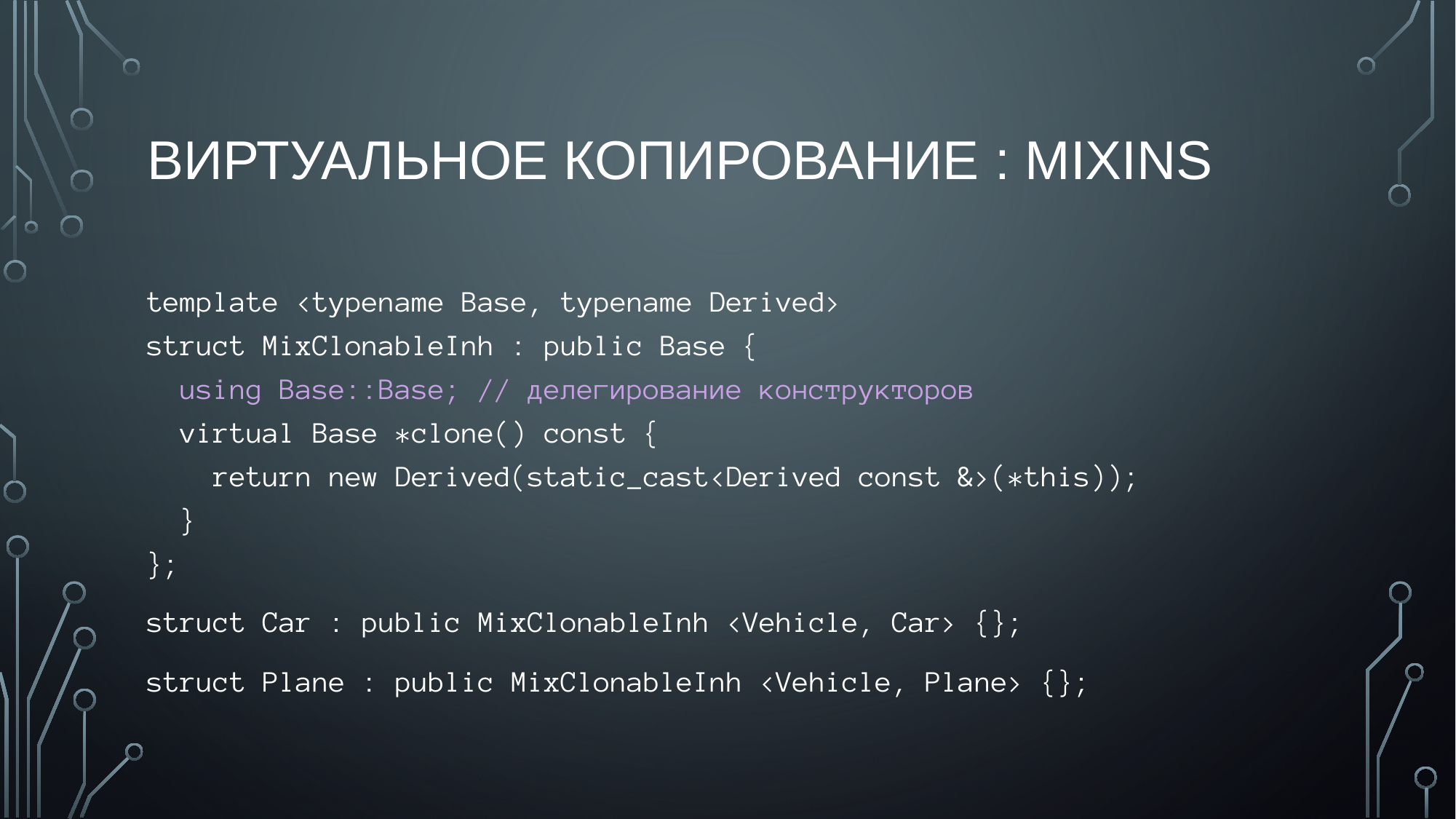

# виртуальное копирование : MIXINs
template <typename Base, typename Derived>
struct MixClonableInh : public Base {
  using Base::Base; // делегирование конструкторов
  virtual Base *clone() const {
    return new Derived(static_cast<Derived const &>(*this));
  }
};
struct Car : public MixClonableInh <Vehicle, Car> {};
struct Plane : public MixClonableInh <Vehicle, Plane> {};